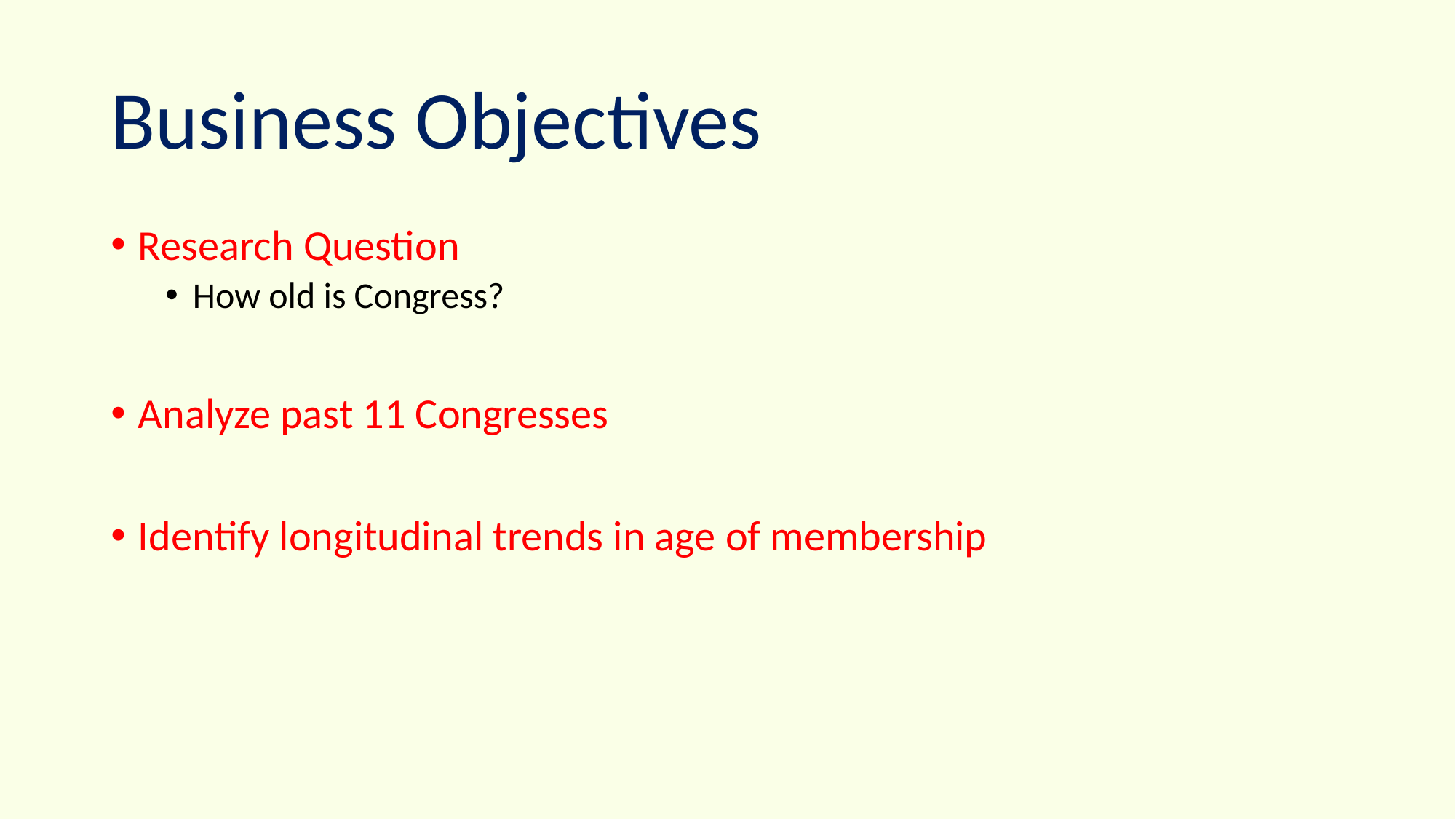

# Business Objectives
Research Question
How old is Congress?

Analyze past 11 Congresses

Identify longitudinal trends in age of membership